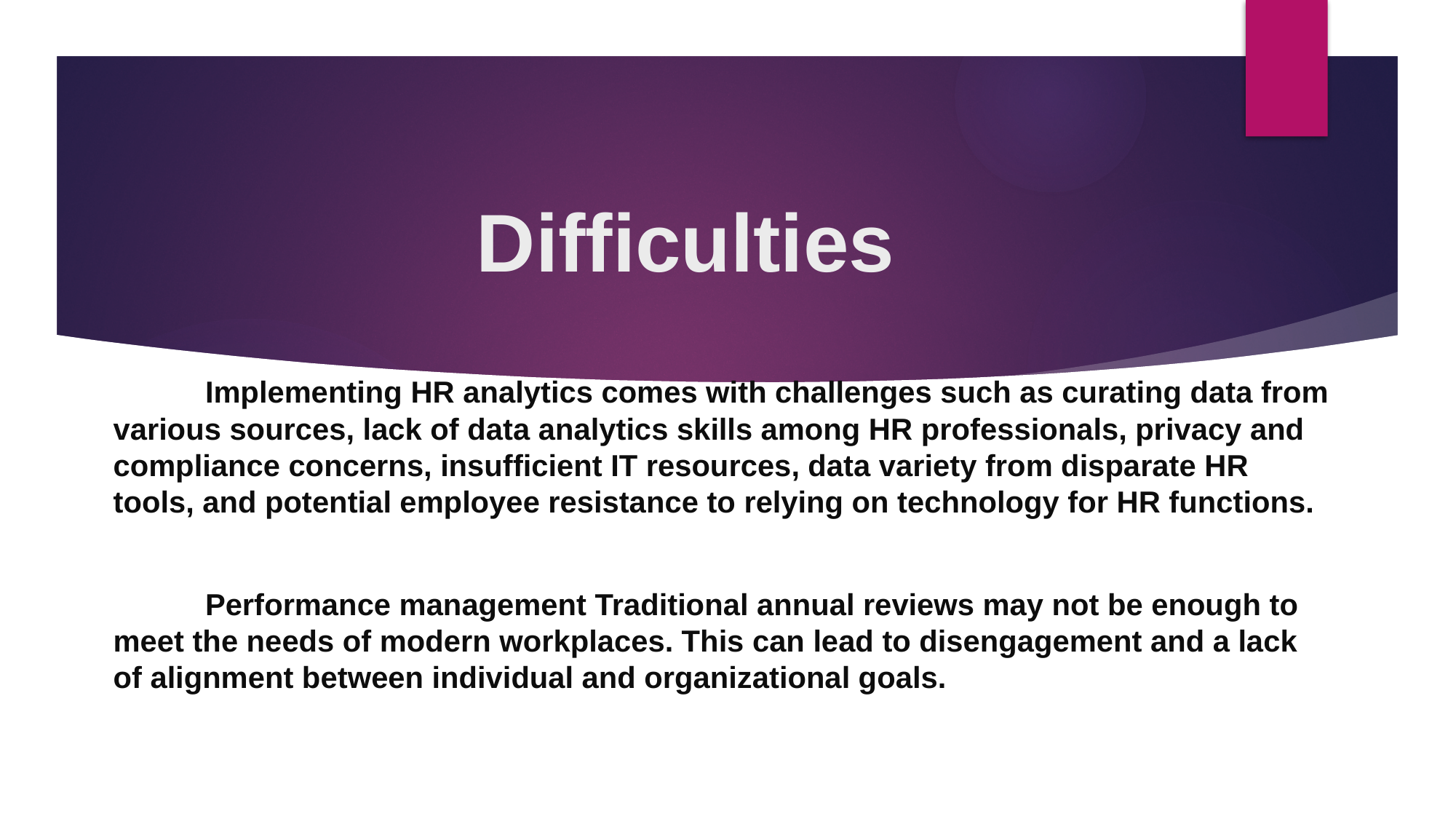

# Difficulties
           Implementing HR analytics comes with challenges such as curating data from various sources, lack of data analytics skills among HR professionals, privacy and compliance concerns, insufficient IT resources, data variety from disparate HR tools, and potential employee resistance to relying on technology for HR functions.

           Performance management Traditional annual reviews may not be enough to meet the needs of modern workplaces. This can lead to disengagement and a lack of alignment between individual and organizational goals.